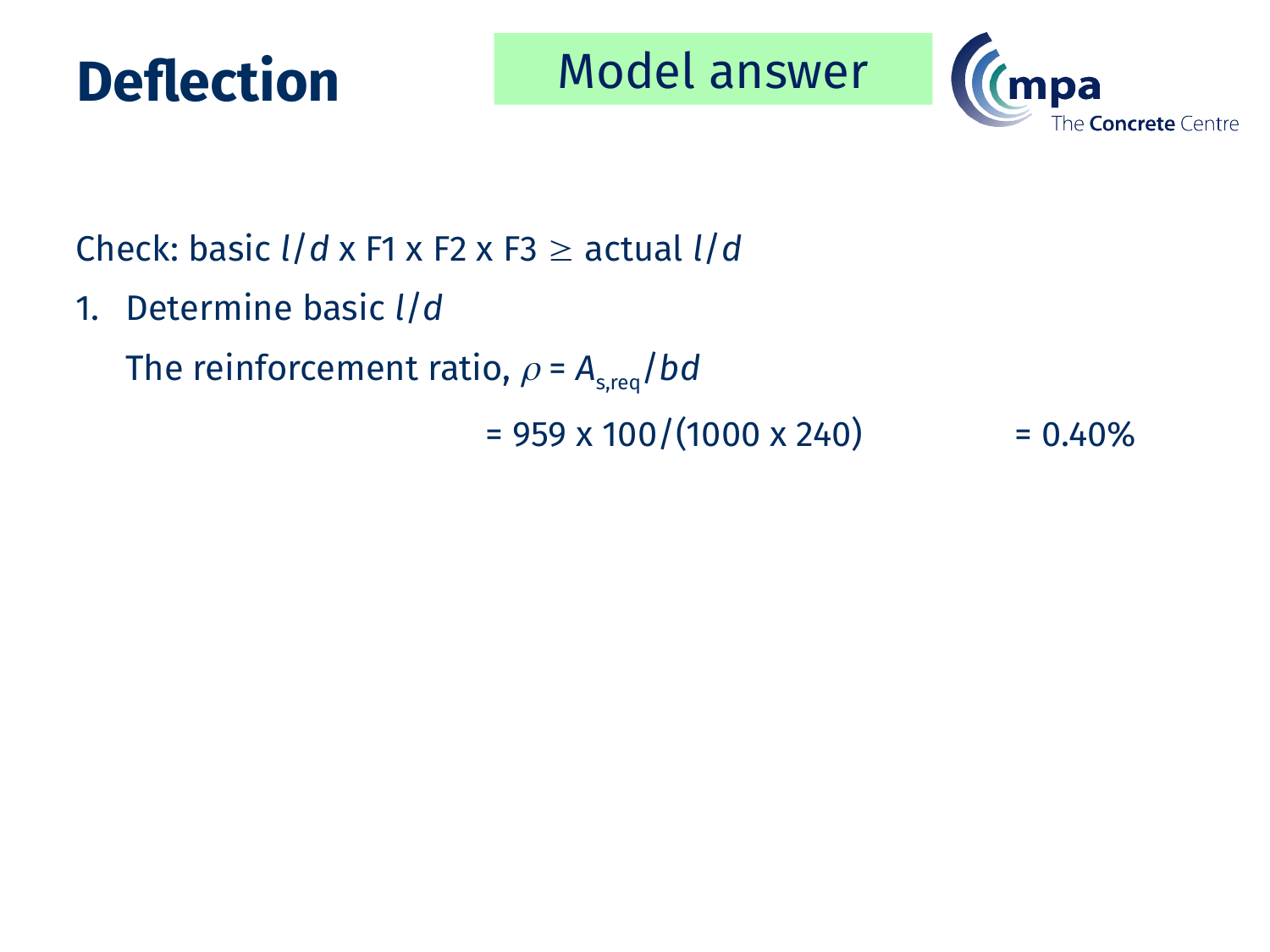

Model answer
Deflection
Check: basic l/d x F1 x F2 x F3 ≥ actual l/d
1.	Determine basic l/d
	The reinforcement ratio, ρ = As,req/bd
                                             = 959 x 100/(1000 x 240) 		= 0.40%